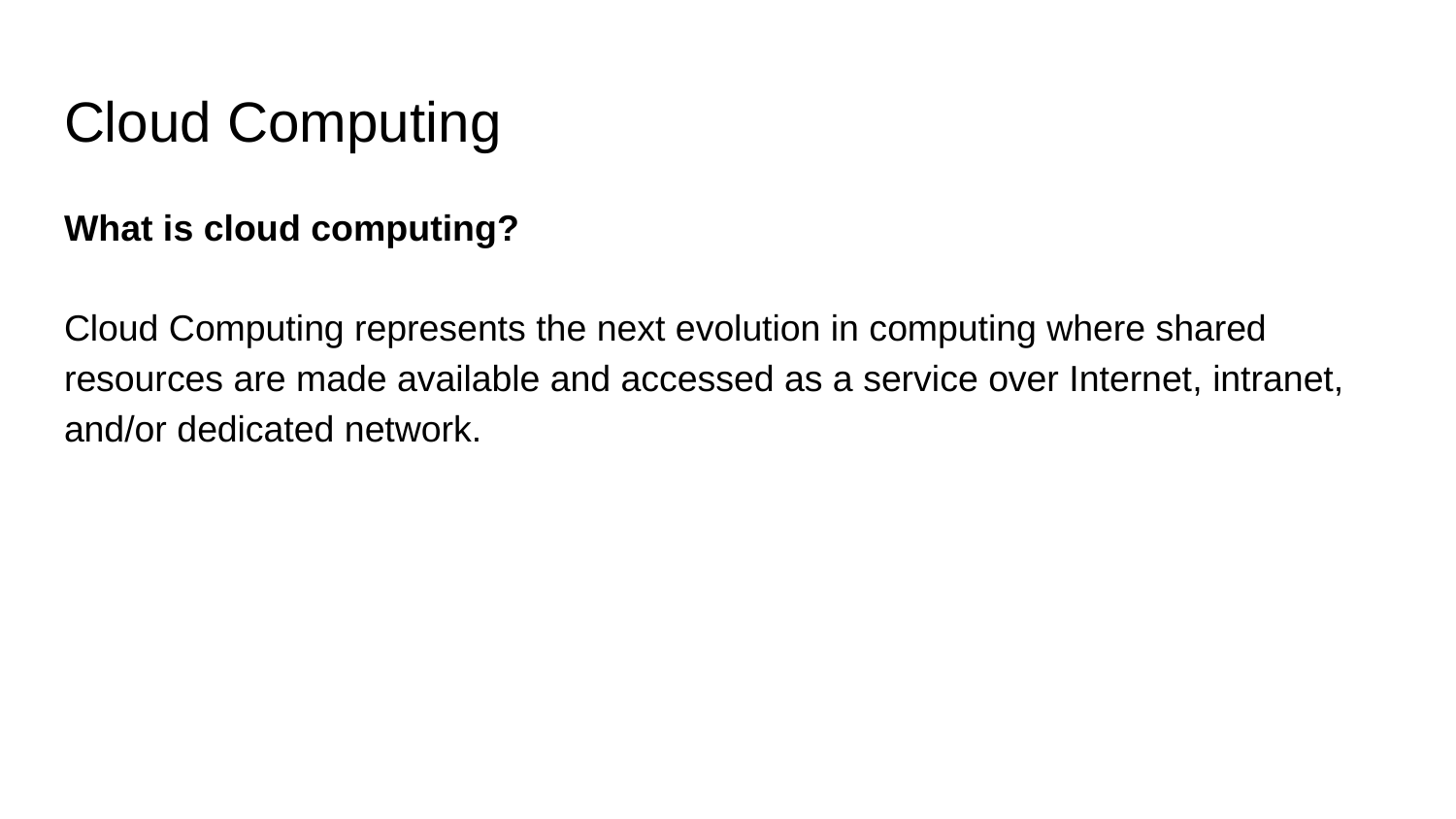

# Cloud Computing
What is cloud computing?

Cloud Computing represents the next evolution in computing where shared resources are made available and accessed as a service over Internet, intranet, and/or dedicated network.